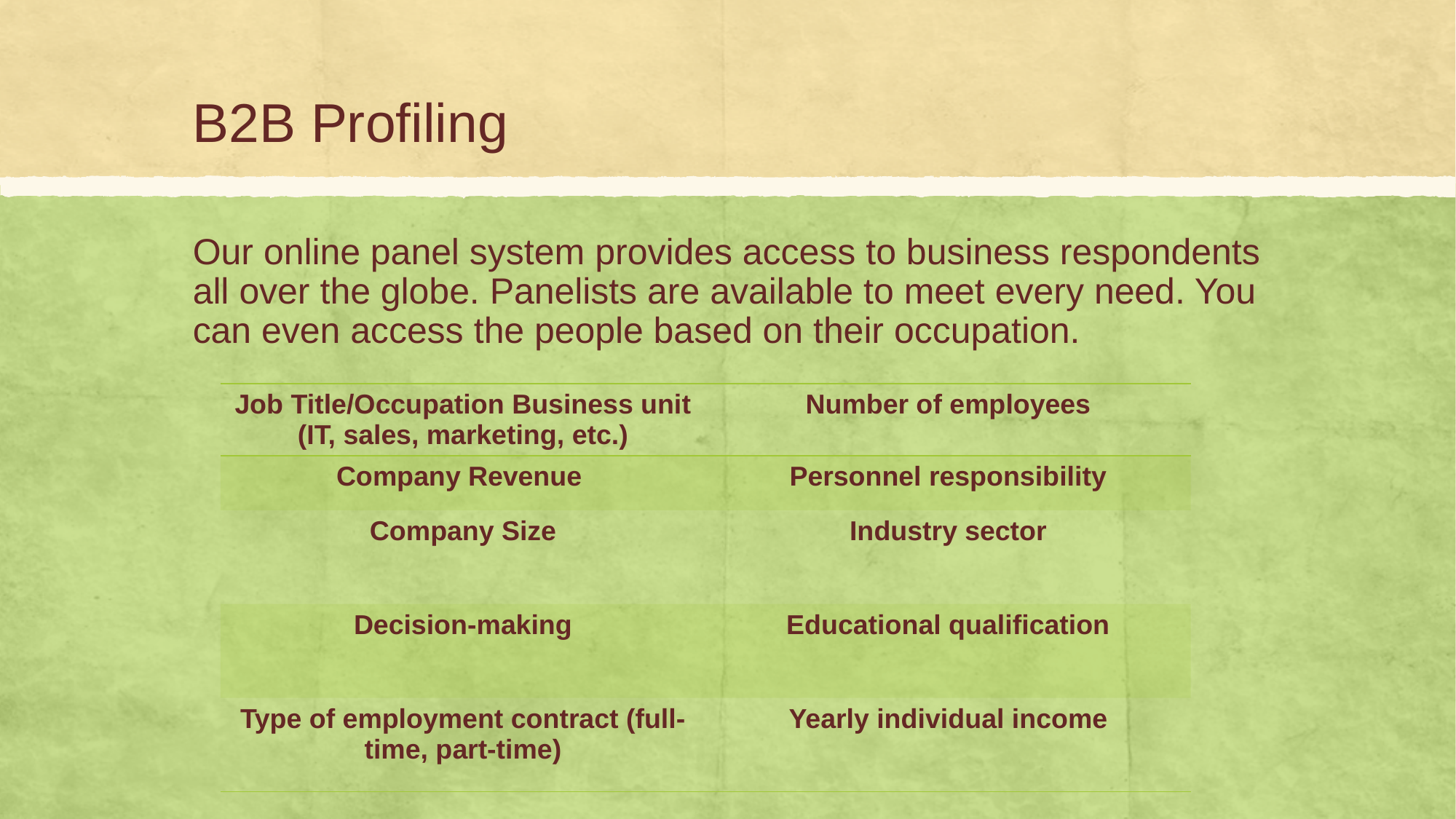

# B2B Profiling
Our online panel system provides access to business respondents all over the globe. Panelists are available to meet every need. You can even access the people based on their occupation.

| Job Title/Occupation Business unit (IT, sales, marketing, etc.) | Number of employees |
| --- | --- |
| Company Revenue | Personnel responsibility |
| Company Size | Industry sector |
| Decision-making | Educational qualification |
| Type of employment contract (full-time, part-time) | Yearly individual income |